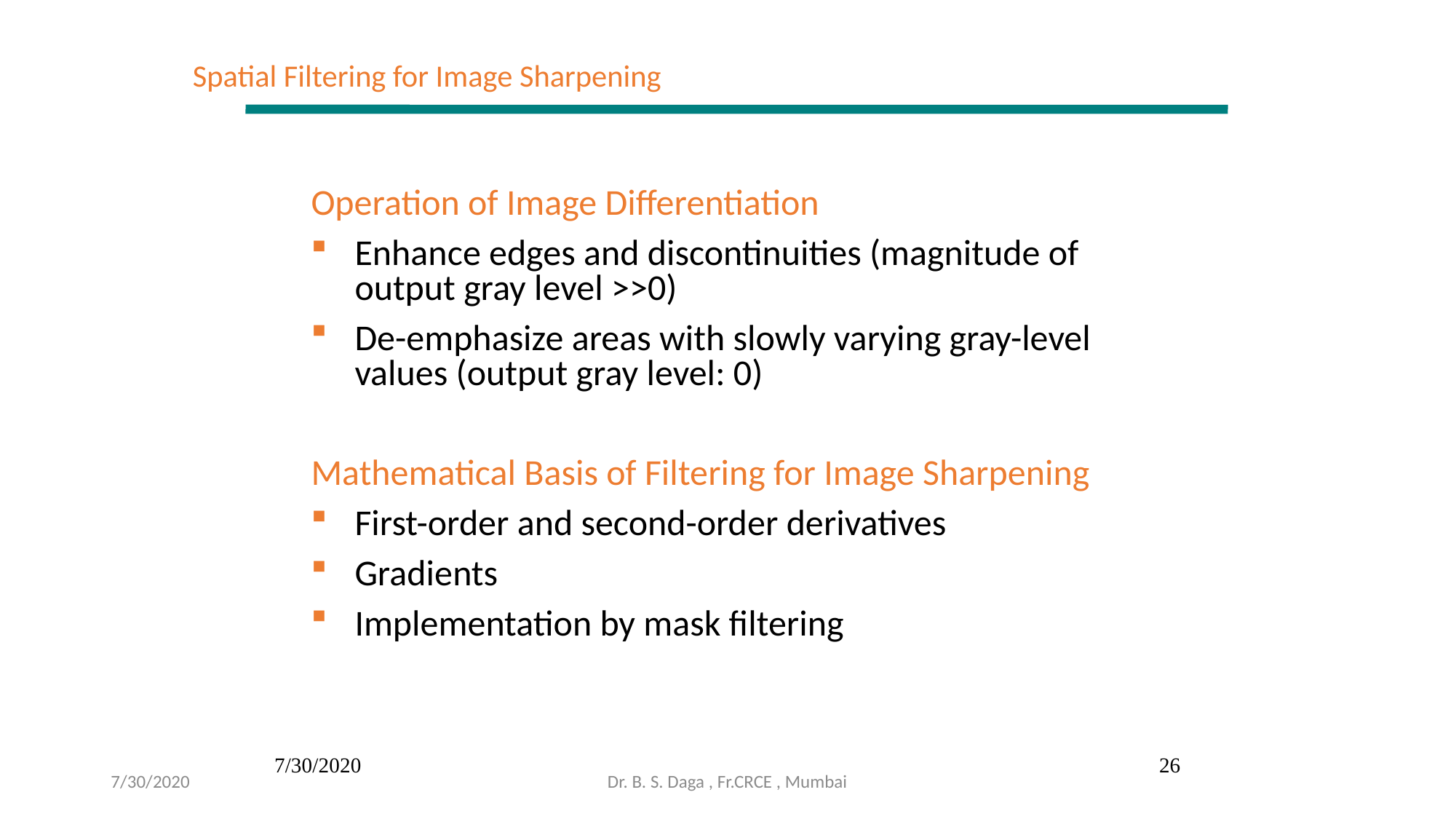

Spatial Filtering for Image Sharpening

Operation of Image Differentiation
  Enhance edges and discontinuities (magnitude of
  output gray level >>0)
  De-emphasize areas with slowly varying gray-level
  values (output gray level: 0)

Mathematical Basis of Filtering for Image Sharpening
  First-order and second-order derivatives
  Gradients
  Implementation by mask filtering
7/30/2020
26
7/30/2020
Dr. B. S. Daga , Fr.CRCE , Mumbai